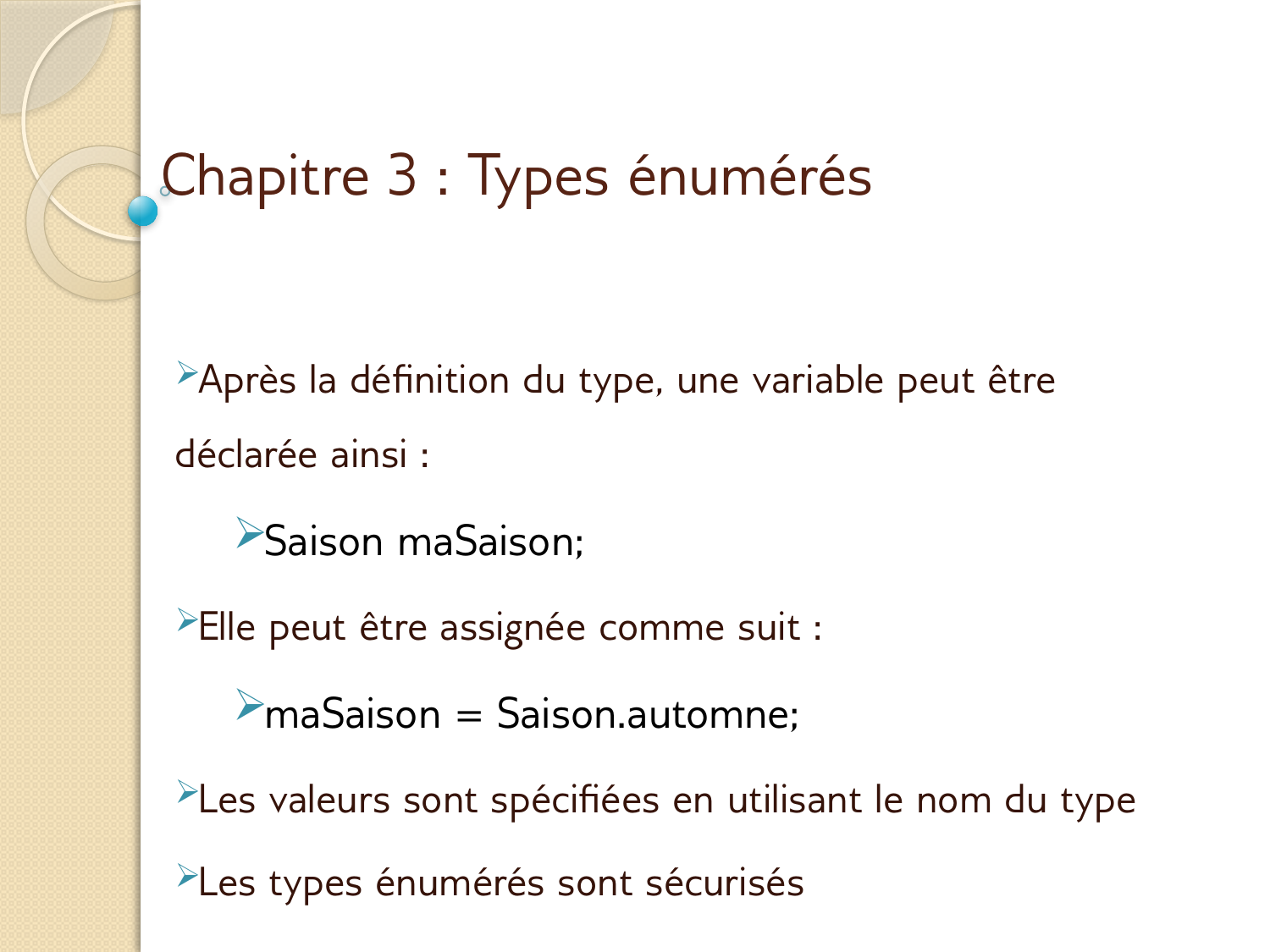

# Chapitre 3 : Types énumérés
Après la définition du type, une variable peut être déclarée ainsi :
Saison maSaison;
Elle peut être assignée comme suit :
maSaison = Saison.automne;
Les valeurs sont spécifiées en utilisant le nom du type
Les types énumérés sont sécurisés